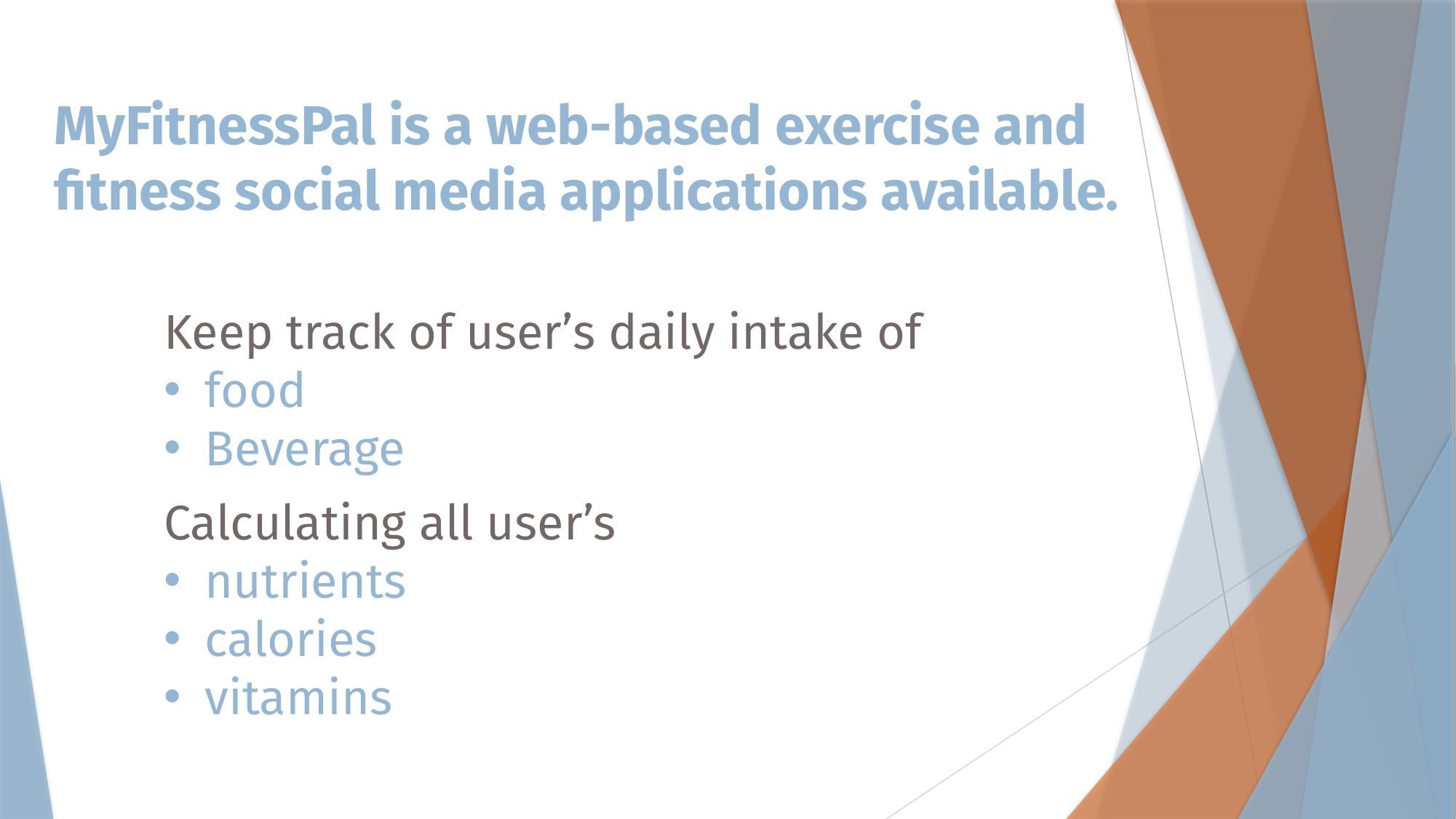

MyFitnessPal is a web-based exercise and fitness social media applications available.
Keep track of user’s daily intake of
food
Beverage

Calculating all user’s
nutrients
calories
vitamins